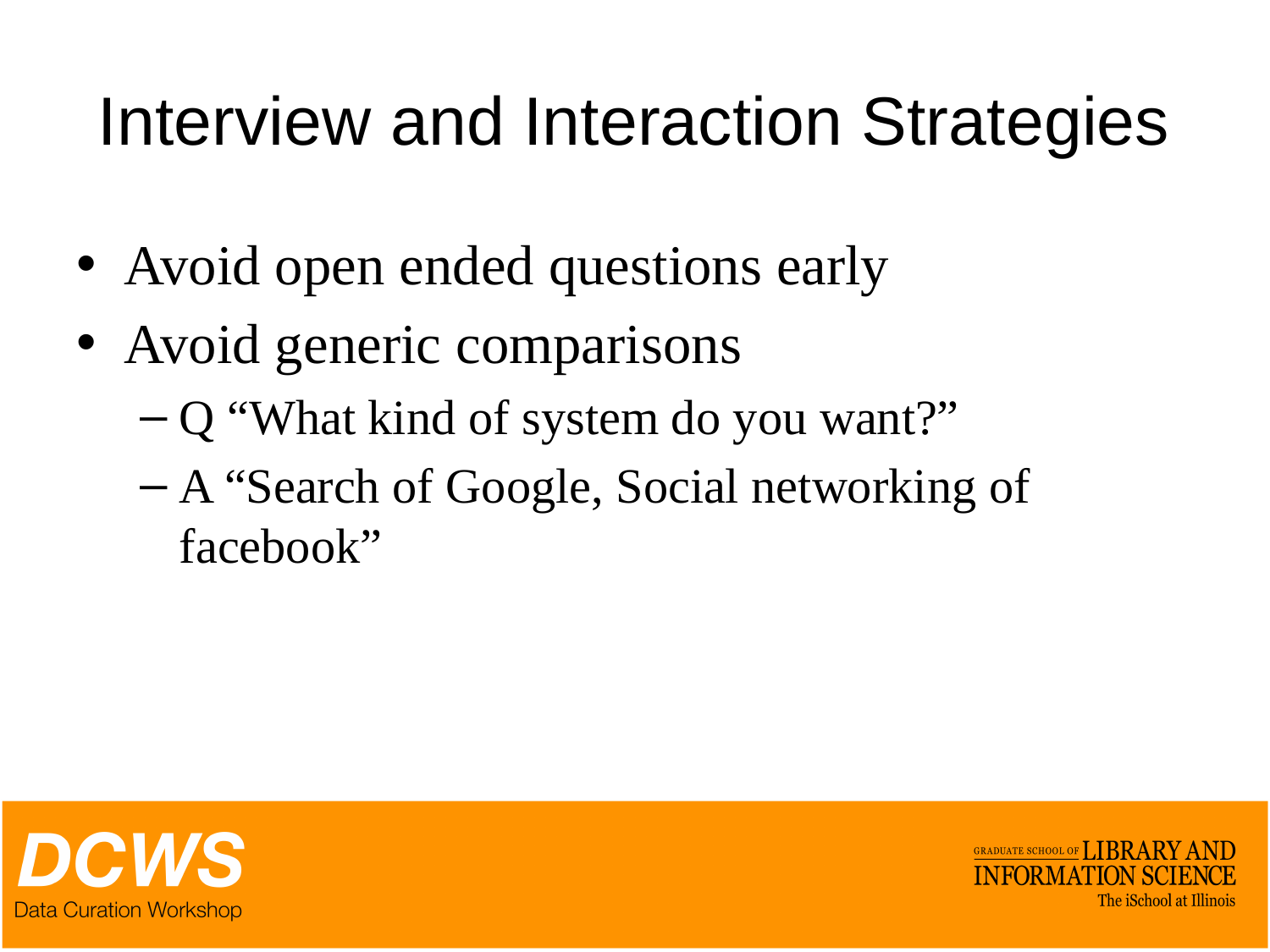

# Interview and Interaction Strategies
Avoid open ended questions early
Avoid generic comparisons
Q “What kind of system do you want?”
A “Search of Google, Social networking of facebook”